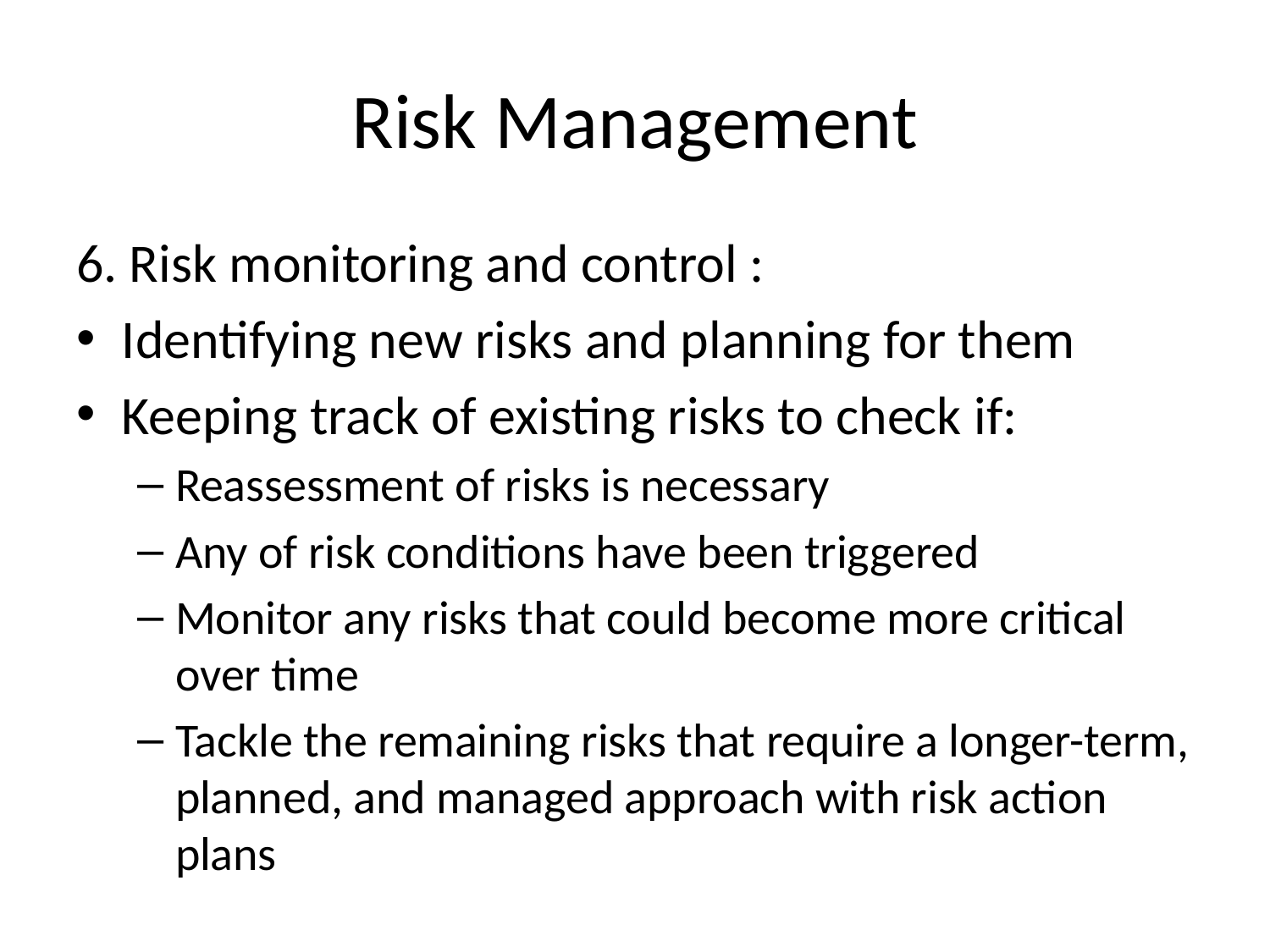

# Risk Management
6. Risk monitoring and control :
Identifying new risks and planning for them
Keeping track of existing risks to check if:
Reassessment of risks is necessary
Any of risk conditions have been triggered
Monitor any risks that could become more critical over time
Tackle the remaining risks that require a longer-term, planned, and managed approach with risk action plans